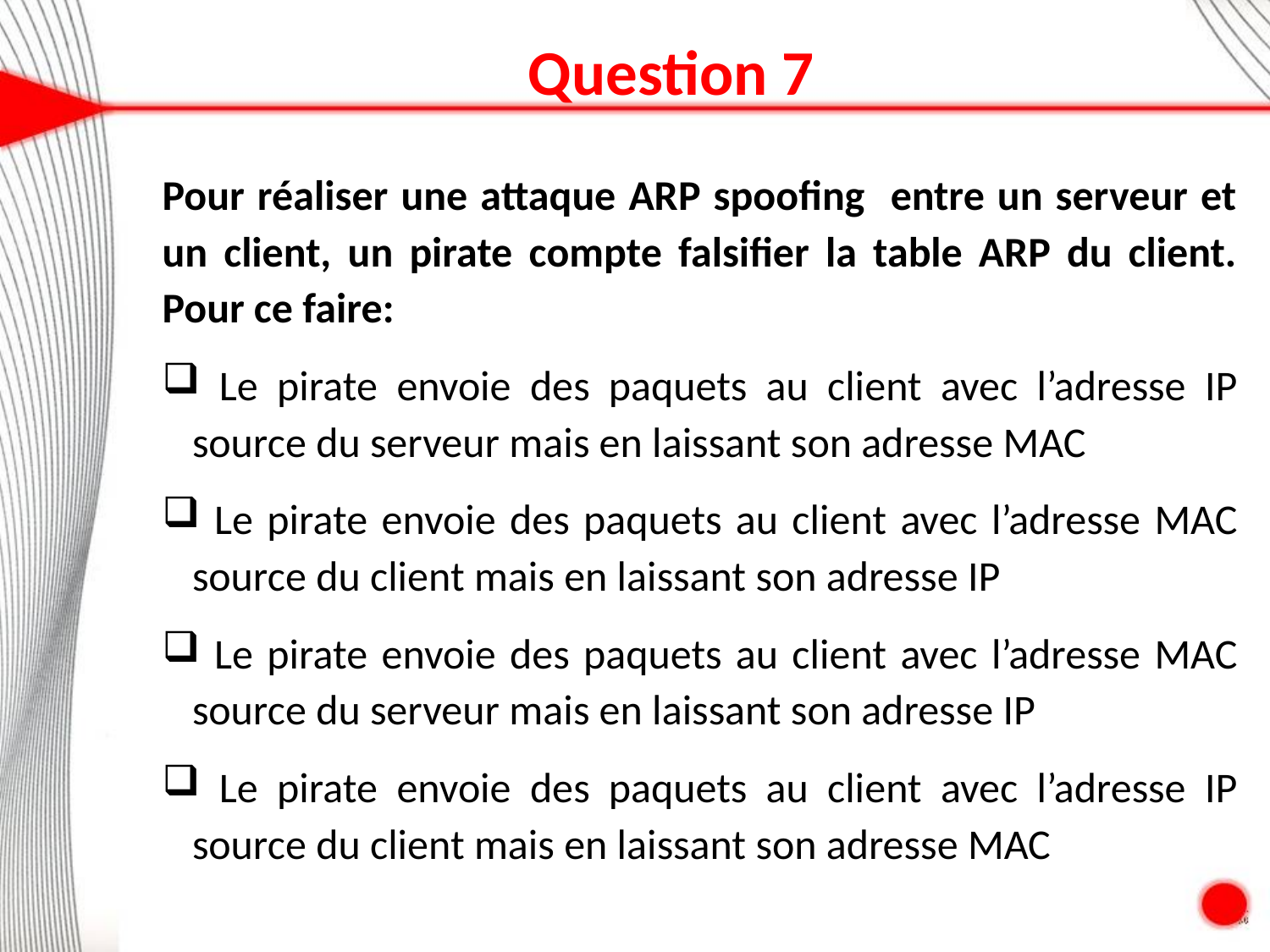

Question 7
Pour réaliser une attaque ARP spoofing  entre un serveur et un client, un pirate compte falsifier la table ARP du client. Pour ce faire:
 Le pirate envoie des paquets au client avec l’adresse IP source du serveur mais en laissant son adresse MAC
 Le pirate envoie des paquets au client avec l’adresse MAC source du client mais en laissant son adresse IP
 Le pirate envoie des paquets au client avec l’adresse MAC source du serveur mais en laissant son adresse IP
 Le pirate envoie des paquets au client avec l’adresse IP source du client mais en laissant son adresse MAC